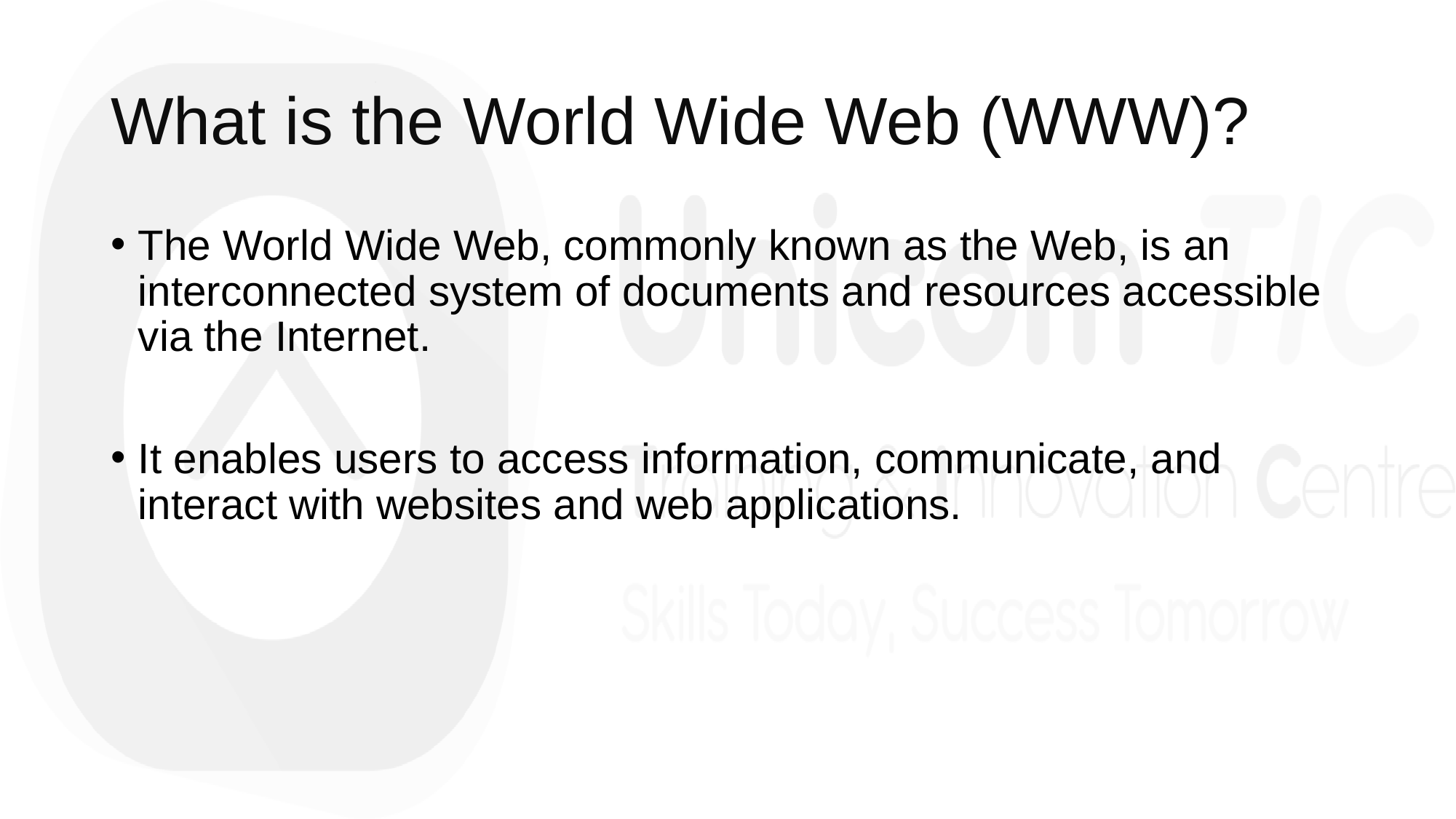

# What is the World Wide Web (WWW)?
The World Wide Web, commonly known as the Web, is an interconnected system of documents and resources accessible via the Internet.

It enables users to access information, communicate, and interact with websites and web applications.